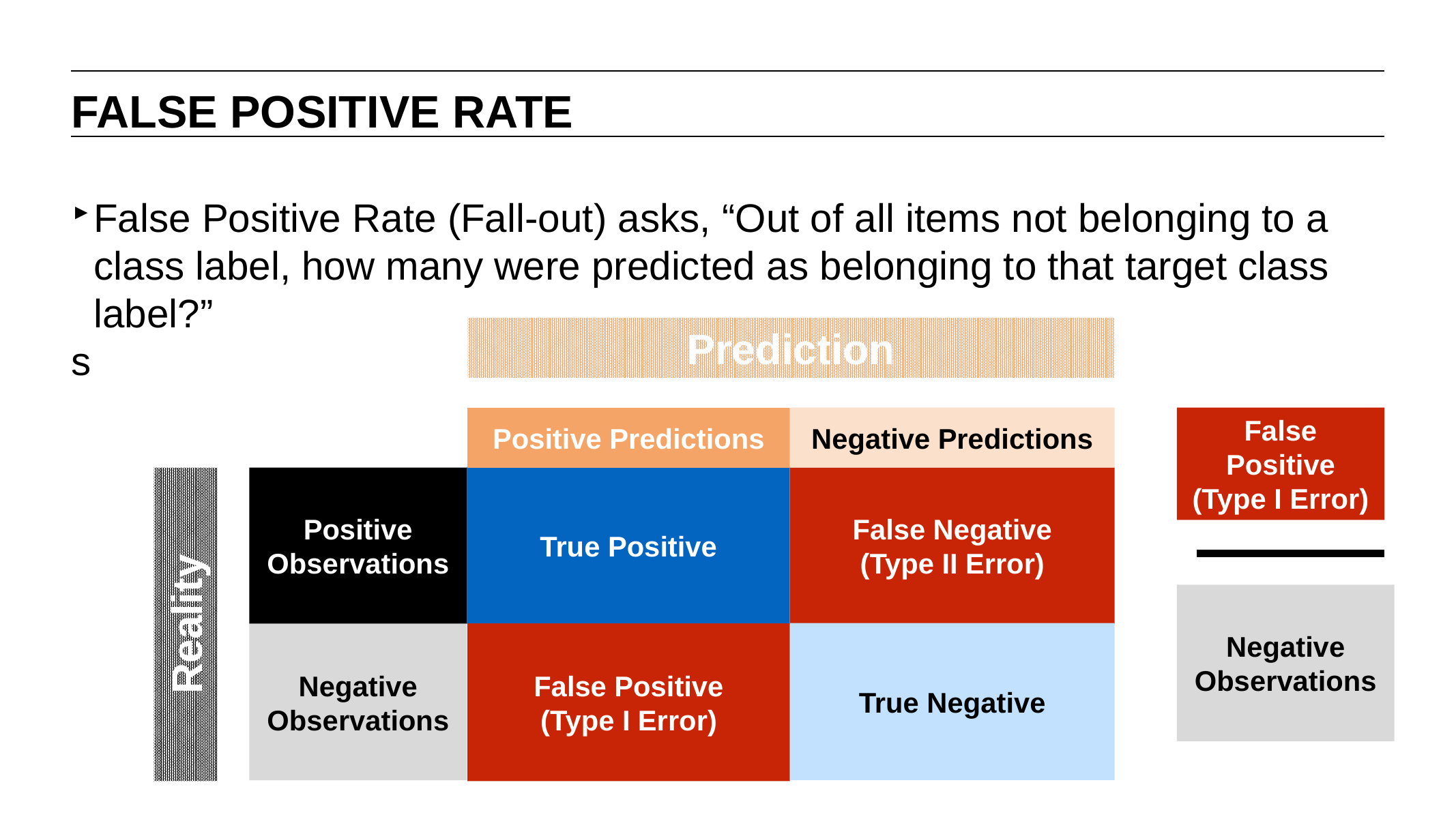

FALSE POSITIVE RATE

False Positive Rate (Fall-out) asks, “Out of all items not belonging to a class label, how many were predicted as belonging to that target class label?”
s
Prediction
Negative Predictions
False Positive
(Type I Error)
Positive Predictions
True Positive
False Negative
(Type II Error)
Positive Observations
Negative Observations
Reality
True Negative
False Positive
(Type I Error)
Negative Observations